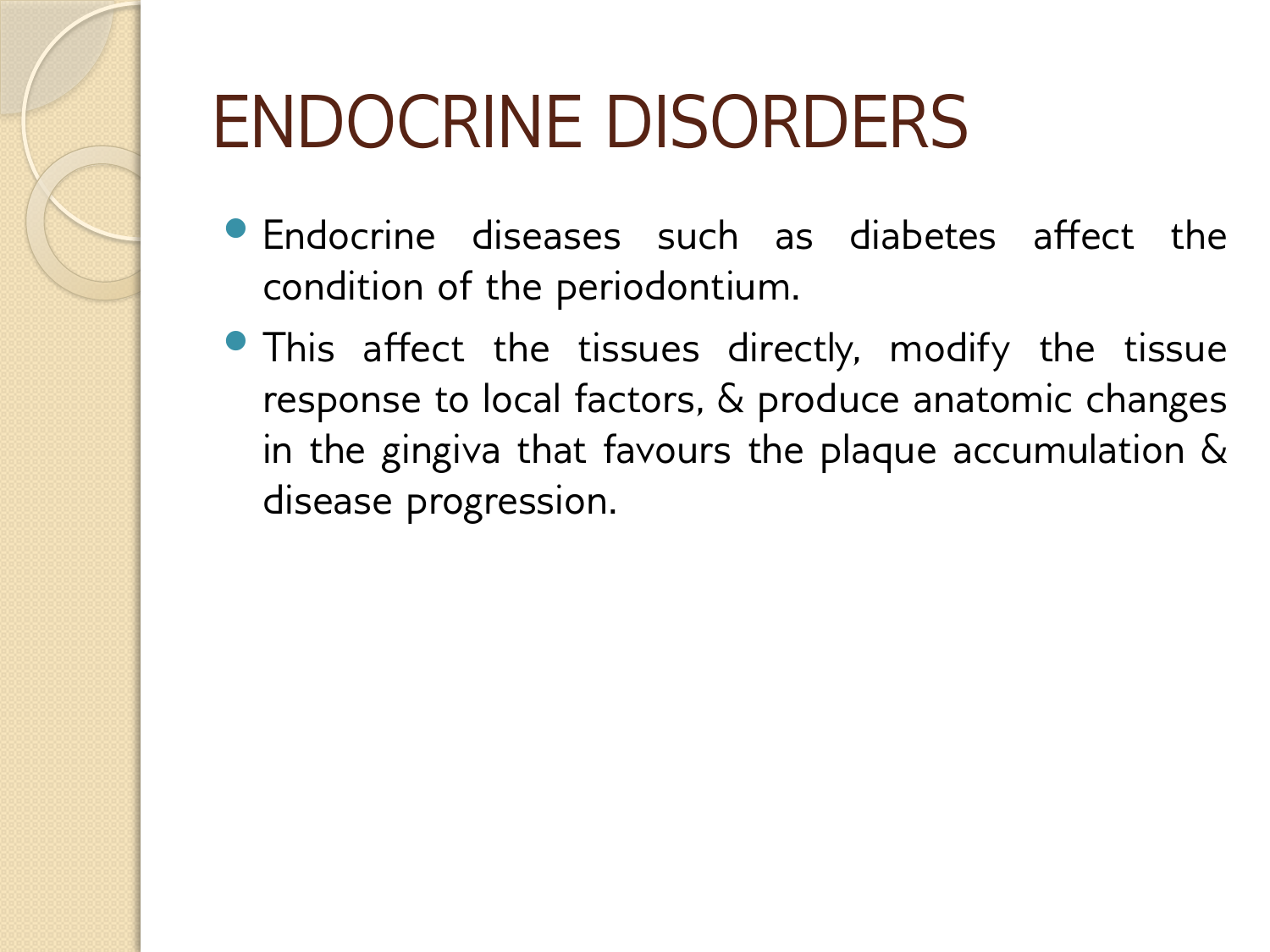

# ENDOCRINE DISORDERS
Endocrine diseases such as diabetes affect the condition of the periodontium.
This affect the tissues directly, modify the tissue response to local factors, & produce anatomic changes in the gingiva that favours the plaque accumulation & disease progression.